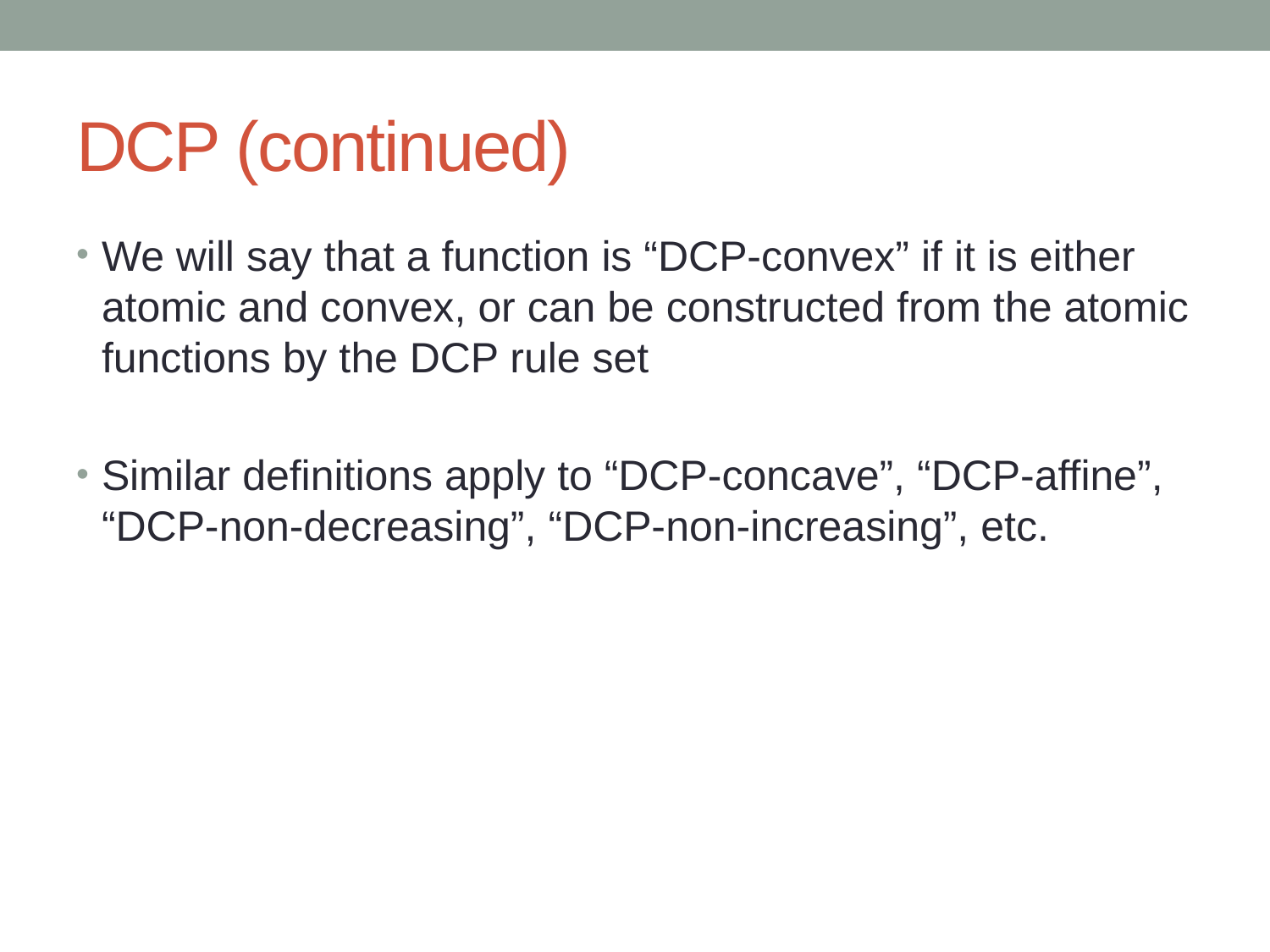

# DCP (continued)
We will say that a function is “DCP-convex” if it is either atomic and convex, or can be constructed from the atomic functions by the DCP rule set

Similar definitions apply to “DCP-concave”, “DCP-affine”, “DCP-non-decreasing”, “DCP-non-increasing”, etc.